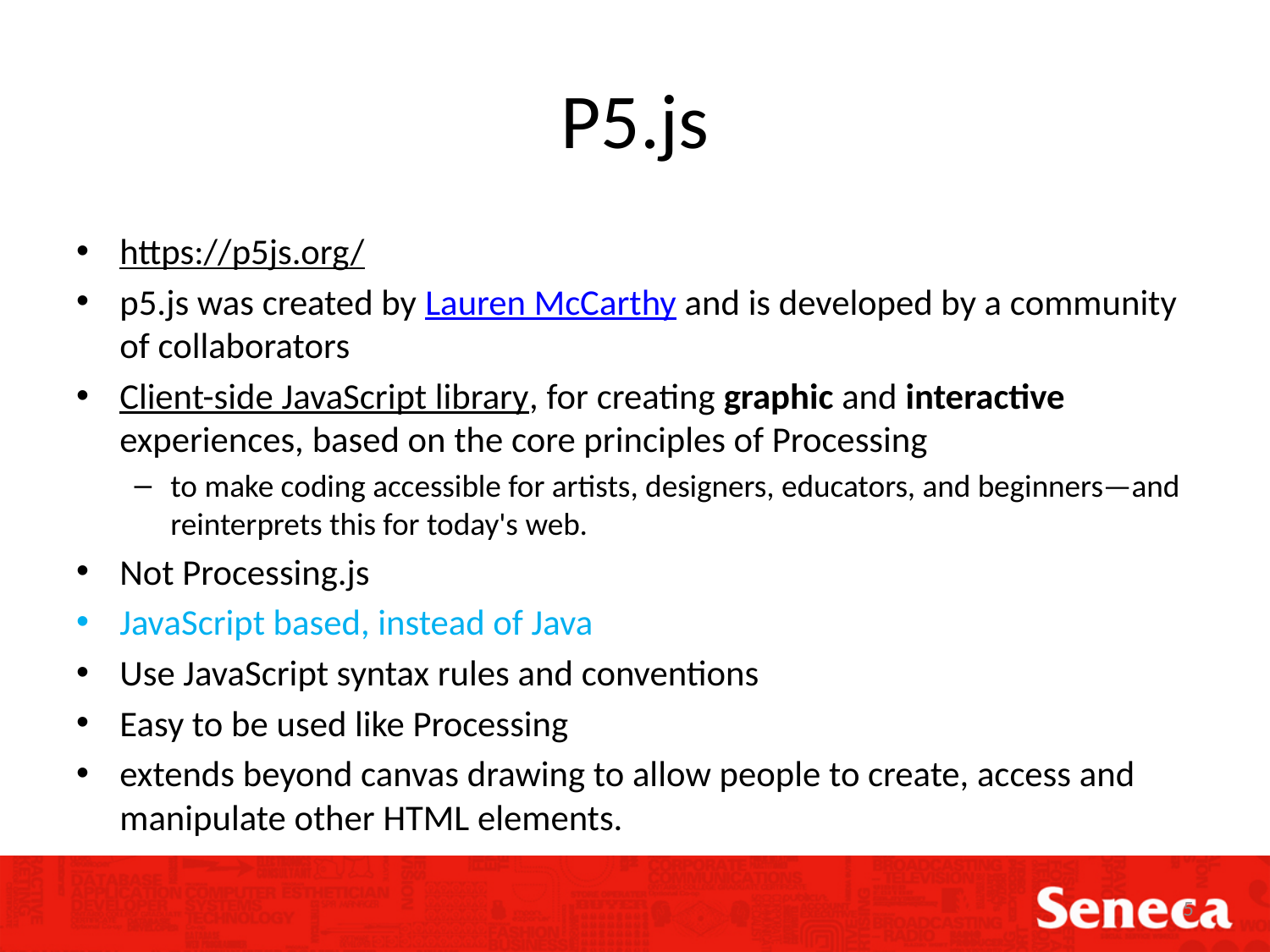

# P5.js
https://p5js.org/
p5.js was created by Lauren McCarthy and is developed by a community of collaborators
Client-side JavaScript library, for creating graphic and interactive experiences, based on the core principles of Processing
to make coding accessible for artists, designers, educators, and beginners—and reinterprets this for today's web.
Not Processing.js
JavaScript based, instead of Java
Use JavaScript syntax rules and conventions
Easy to be used like Processing
extends beyond canvas drawing to allow people to create, access and manipulate other HTML elements.
5